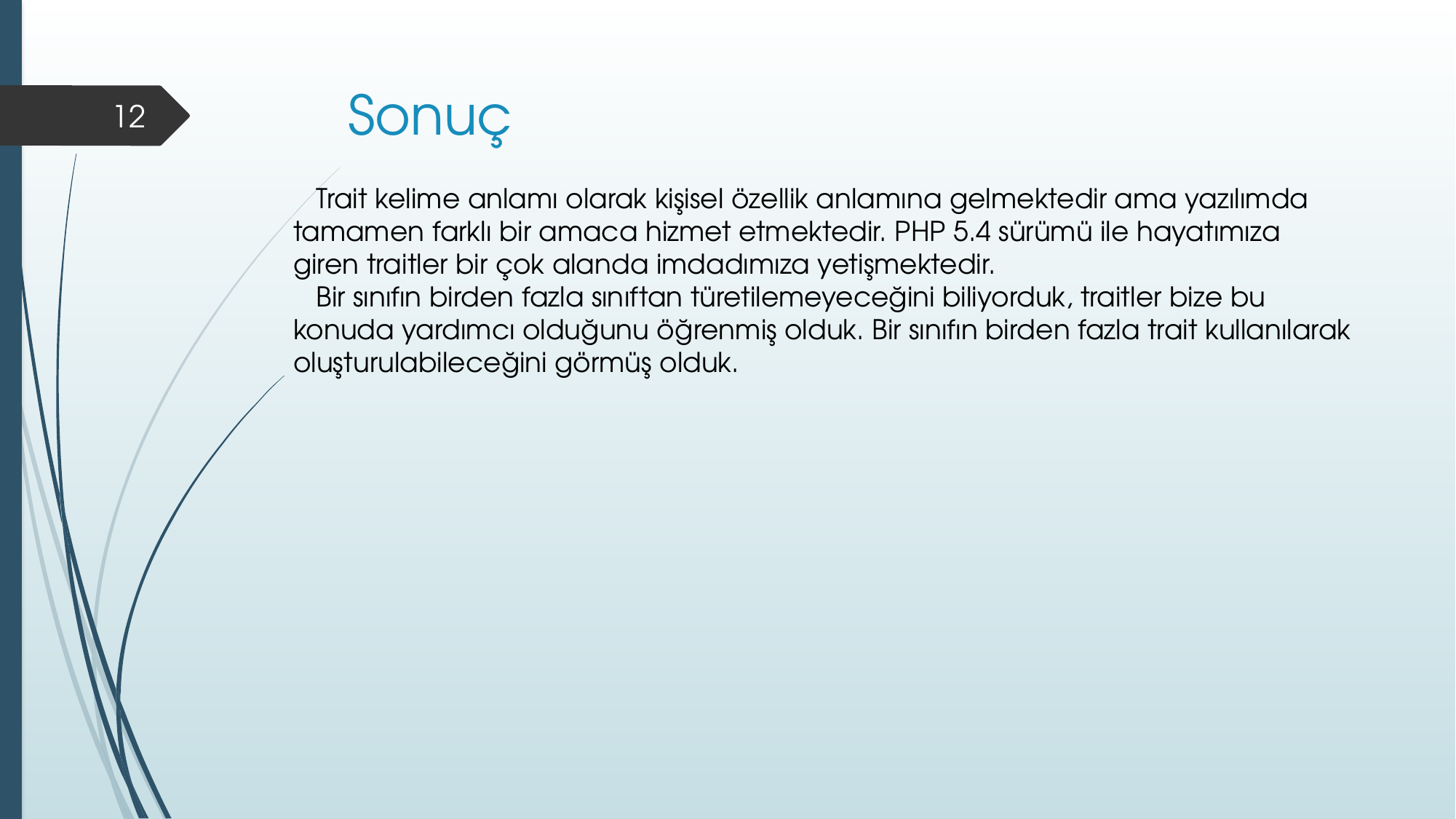

# Sonuç
12

   Trait kelime anlamı olarak kişisel özellik anlamına gelmektedir ama yazılımda tamamen farklı bir amaca hizmet etmektedir. PHP 5.4 sürümü ile hayatımıza giren traitler bir çok alanda imdadımıza yetişmektedir.
   Bir sınıfın birden fazla sınıftan türetilemeyeceğini biliyorduk, traitler bize bu konuda yardımcı olduğunu öğrenmiş olduk. Bir sınıfın birden fazla trait kullanılarak oluşturulabileceğini görmüş olduk.